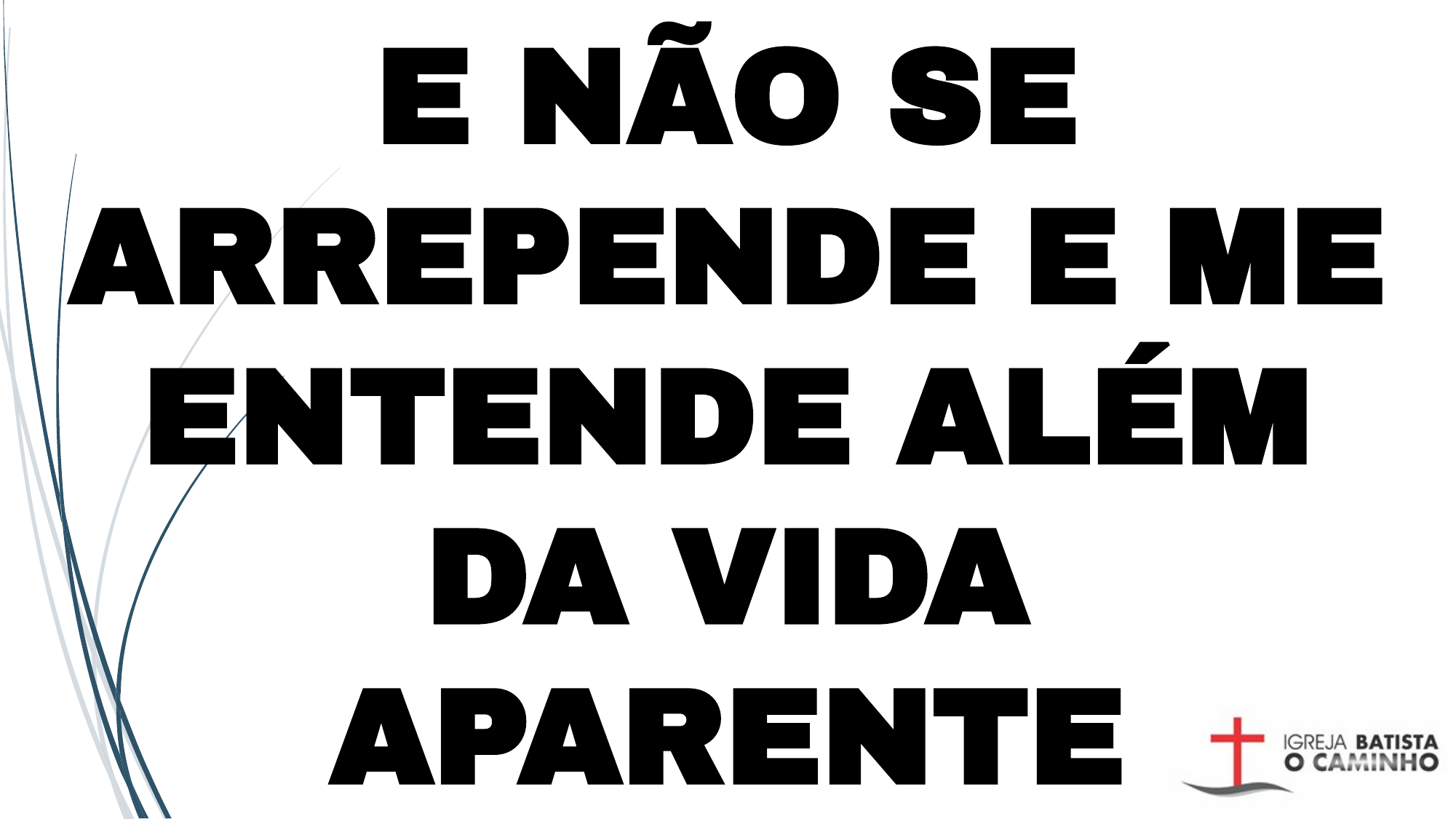

# E NÃO SE ARREPENDE E ME ENTENDE ALÉM DA VIDA APARENTE